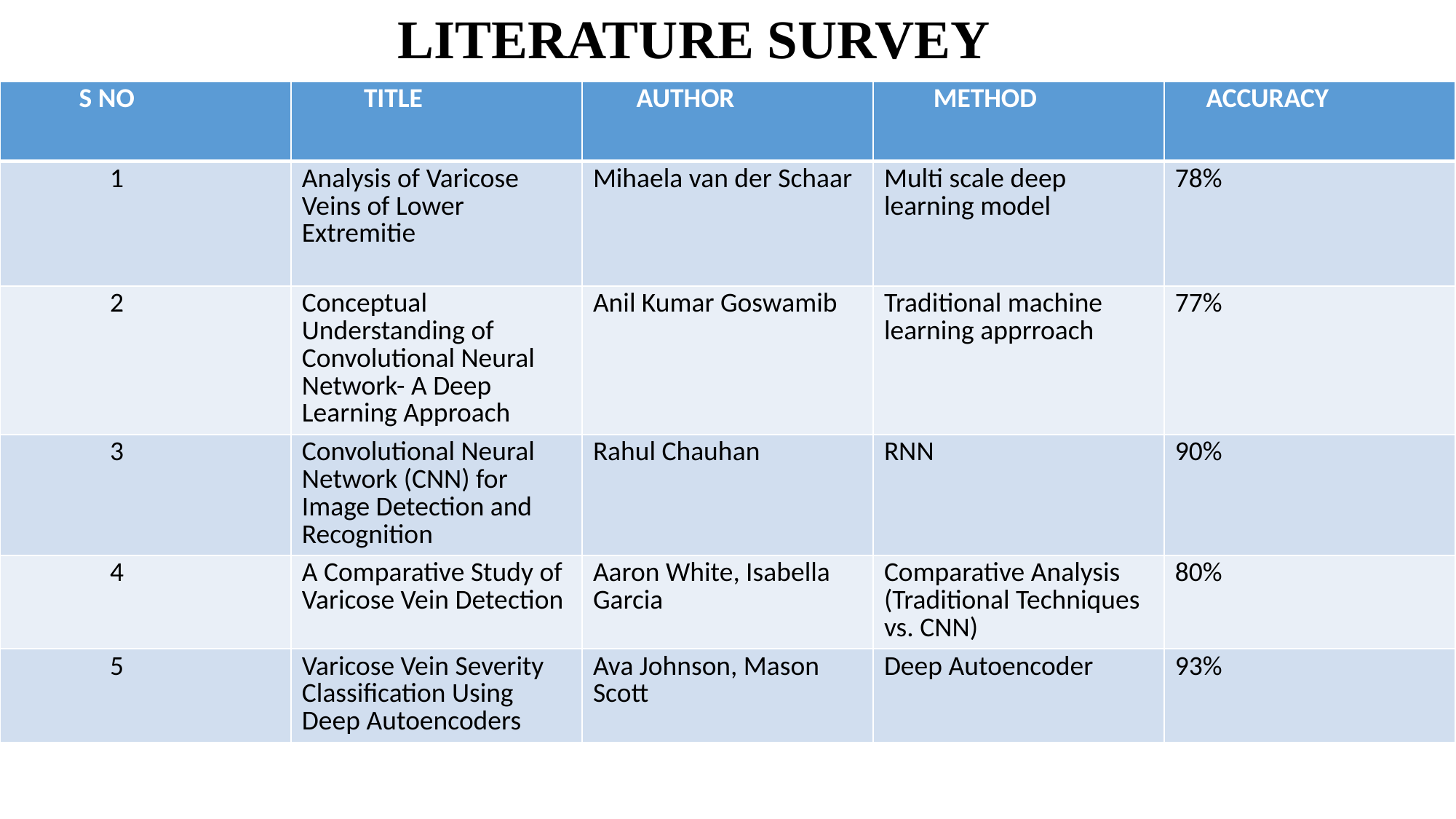

# LITERATURE SURVEY
| S NO | TITLE | AUTHOR | METHOD | ACCURACY |
| --- | --- | --- | --- | --- |
| 1 | Analysis of Varicose Veins of Lower Extremitie | Mihaela van der Schaar | Multi scale deep learning model | 78% |
| 2 | Conceptual Understanding of Convolutional Neural Network- A Deep Learning Approach | Anil Kumar Goswamib | Traditional machine learning apprroach | 77% |
| 3 | Convolutional Neural Network (CNN) for Image Detection and Recognition | Rahul Chauhan | RNN | 90% |
| 4 | A Comparative Study of Varicose Vein Detection | Aaron White, Isabella Garcia | Comparative Analysis (Traditional Techniques vs. CNN) | 80% |
| 5 | Varicose Vein Severity Classification Using Deep Autoencoders | Ava Johnson, Mason Scott | Deep Autoencoder | 93% |